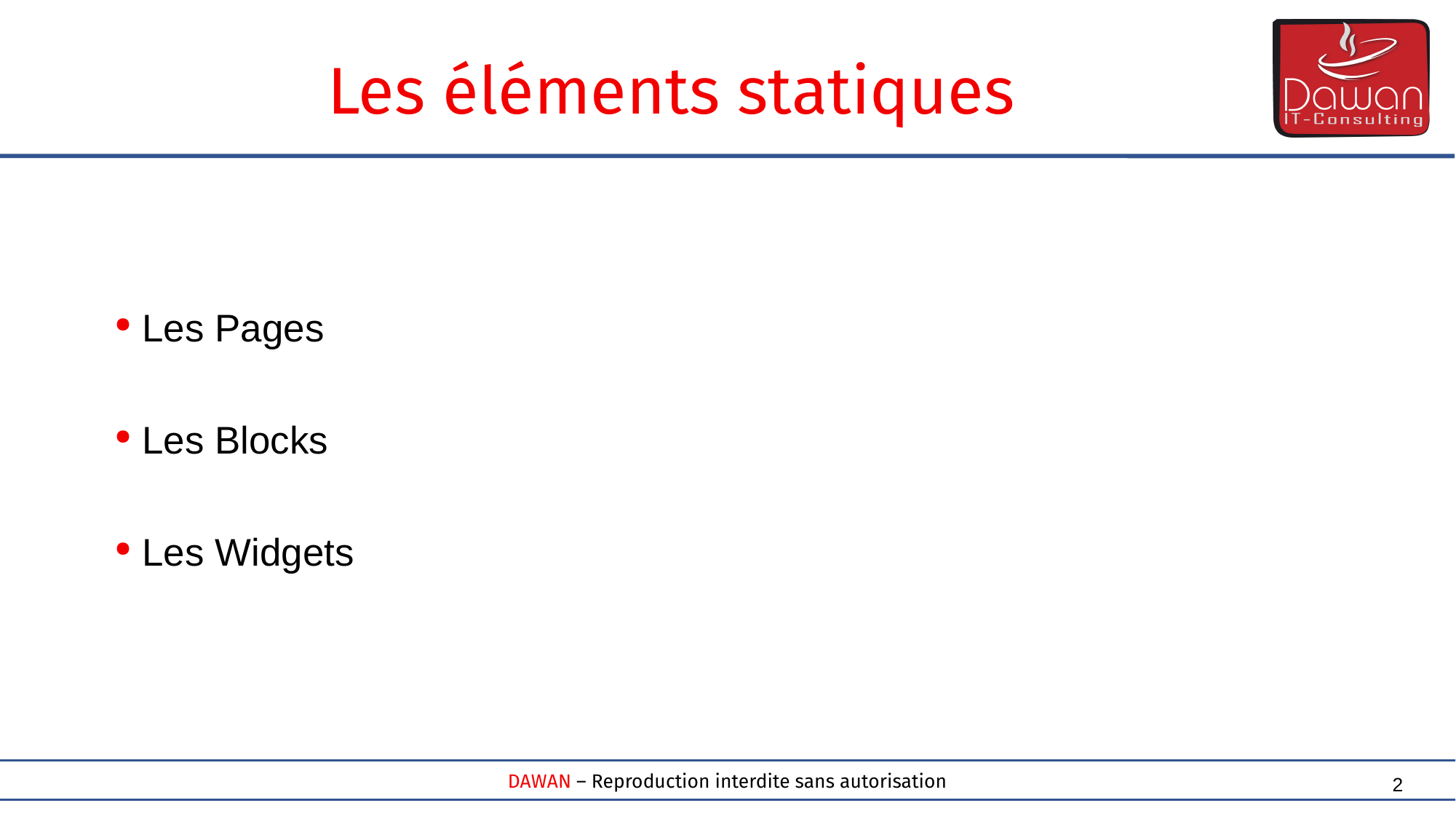

Les éléments statiques
 Les Pages
 Les Blocks
 Les Widgets
2